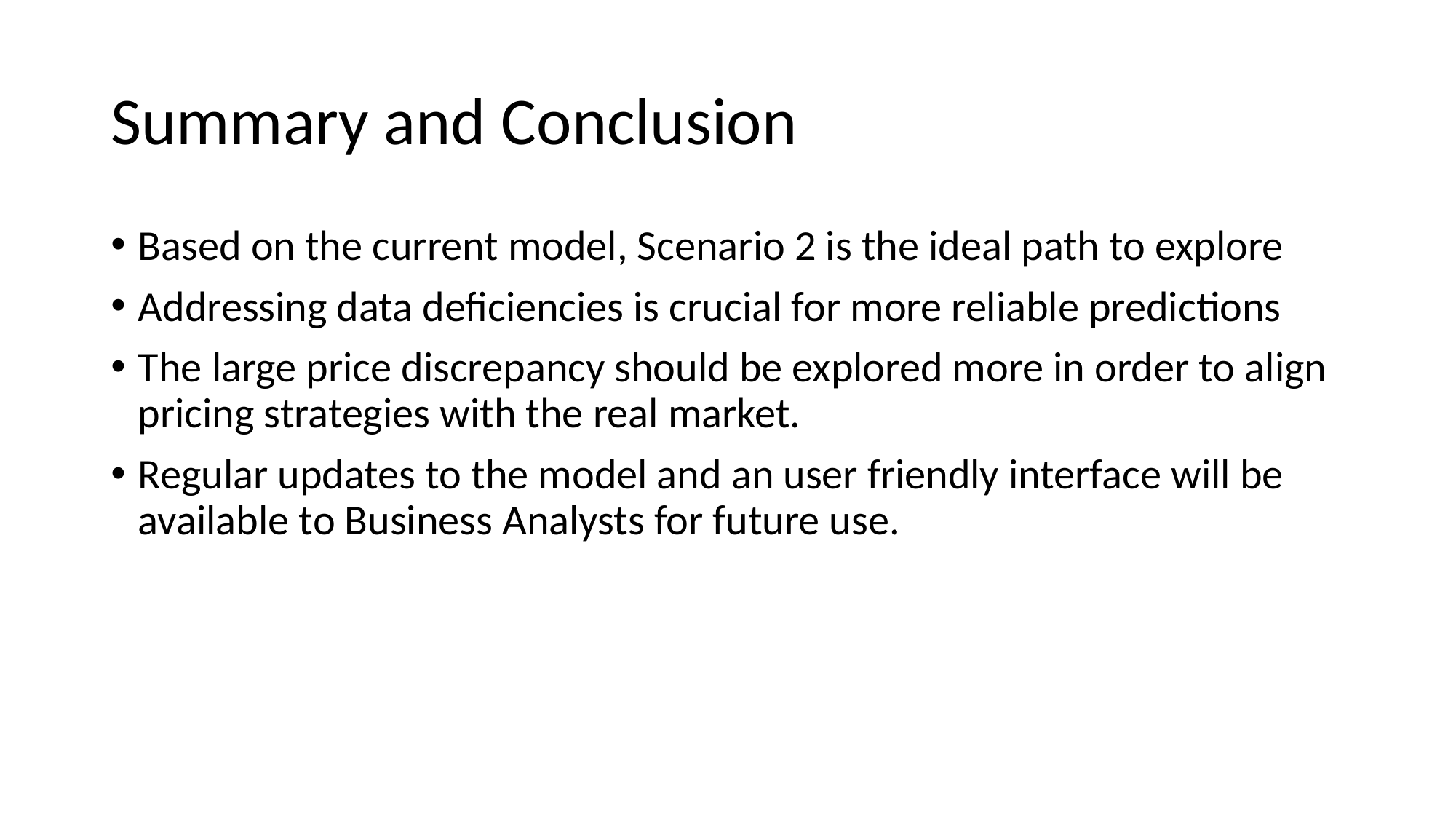

# Summary and Conclusion
Based on the current model, Scenario 2 is the ideal path to explore
Addressing data deficiencies is crucial for more reliable predictions
The large price discrepancy should be explored more in order to align pricing strategies with the real market.
Regular updates to the model and an user friendly interface will be available to Business Analysts for future use.